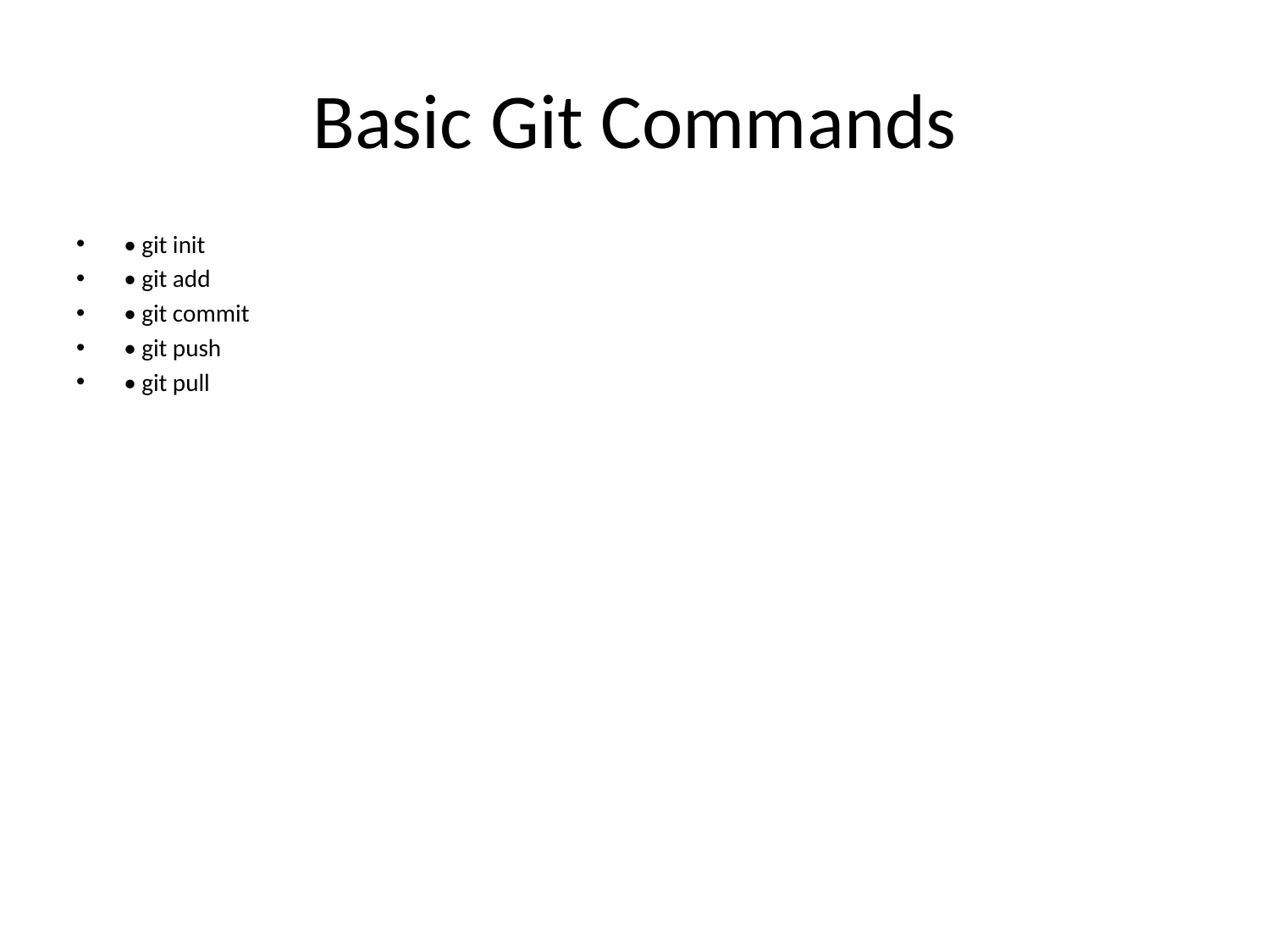

# Basic Git Commands
• git init
• git add
• git commit
• git push
• git pull